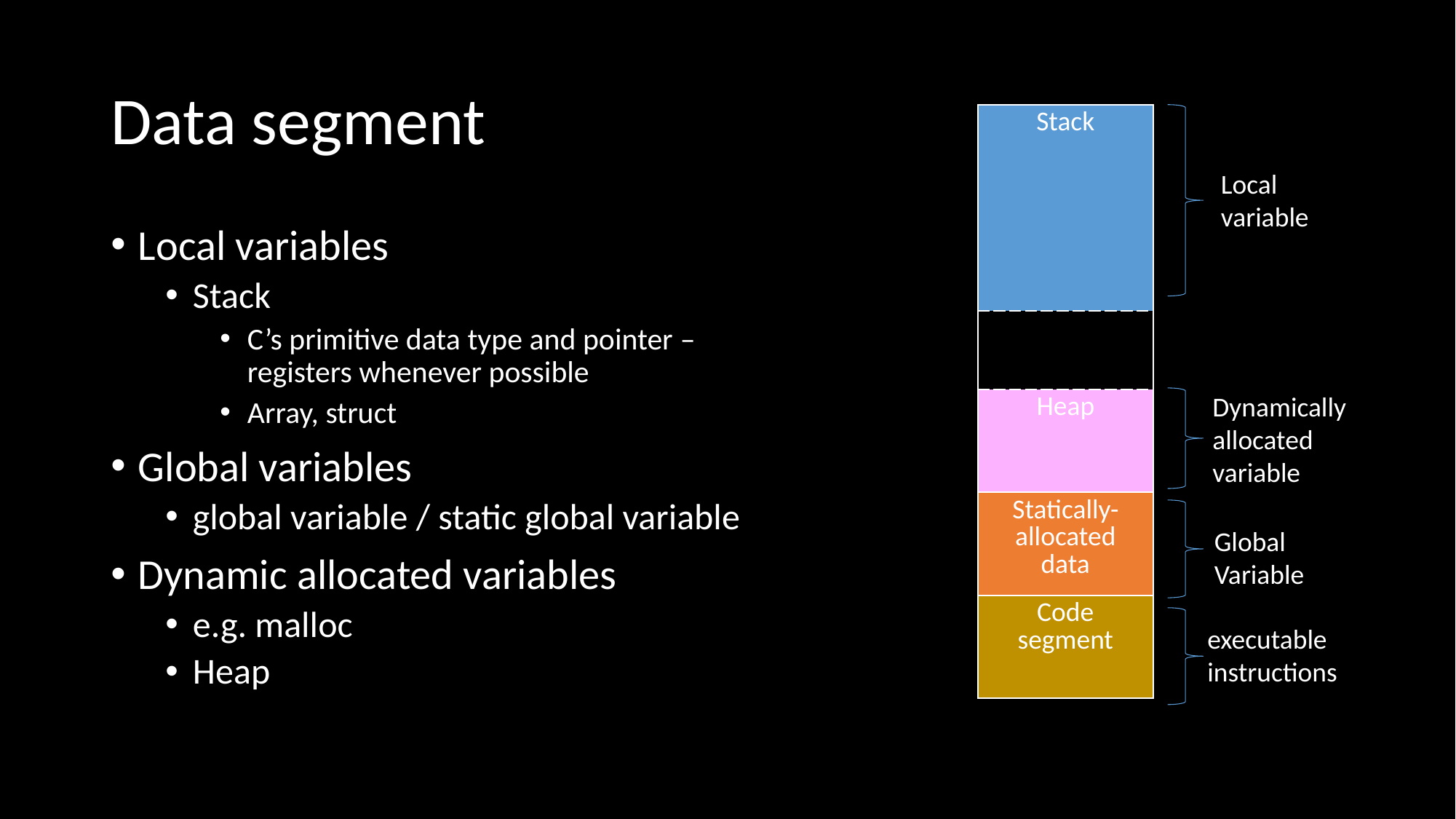

# Data segment
| Stack |
| --- |
|  |
| Heap |
| Statically-allocated data |
| Code segment |

Local variable
Local variables
Stack
C’s primitive data type and pointer – registers whenever possible
Array, struct
Global variables
global variable / static global variable
Dynamic allocated variables
e.g. malloc
Heap
Dynamically allocated variable

Global Variable

executable instructions